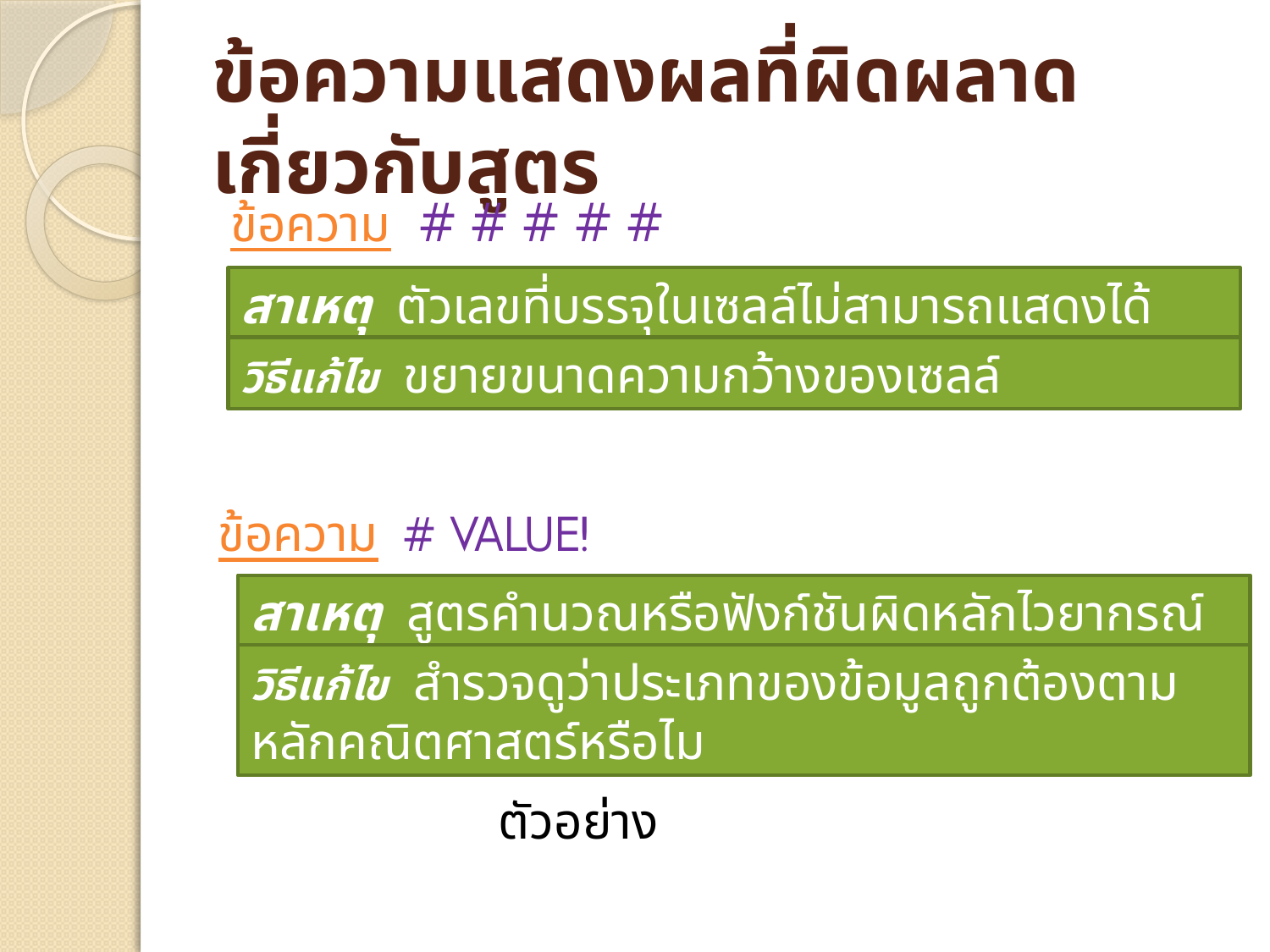

# ข้อความแสดงผลที่ผิดผลาดเกี่ยวกับสูตร
ข้อความ  # # # # #
สาเหตุ  ตัวเลขที่บรรจุในเซลล์ไม่สามารถแสดงได้หมดภายในช่องเดียว
วิธีแก้ไข  ขยายขนาดความกว้างของเซลล์
ข้อความ  # VALUE!
สาเหตุ  สูตรคำนวณหรือฟังก์ชันผิดหลักไวยากรณ์
วิธีแก้ไข  สำรวจดูว่าประเภทของข้อมูลถูกต้องตามหลักคณิตศาสตร์หรือไม
ตัวอย่าง